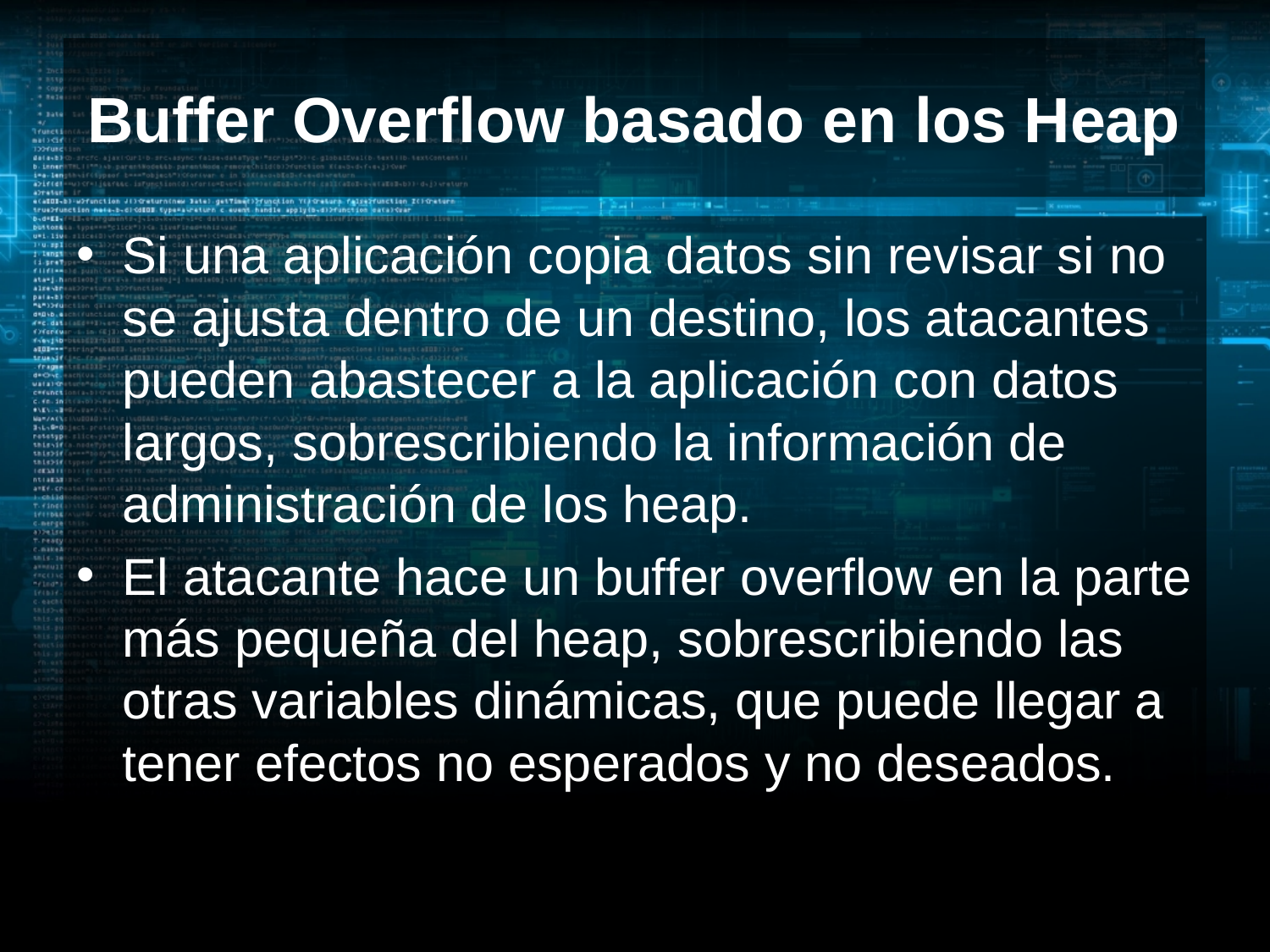

# Buffer Overflow basado en los Heap
Si una aplicación copia datos sin revisar si no se ajusta dentro de un destino, los atacantes pueden abastecer a la aplicación con datos largos, sobrescribiendo la información de administración de los heap.
El atacante hace un buffer overflow en la parte más pequeña del heap, sobrescribiendo las otras variables dinámicas, que puede llegar a tener efectos no esperados y no deseados.